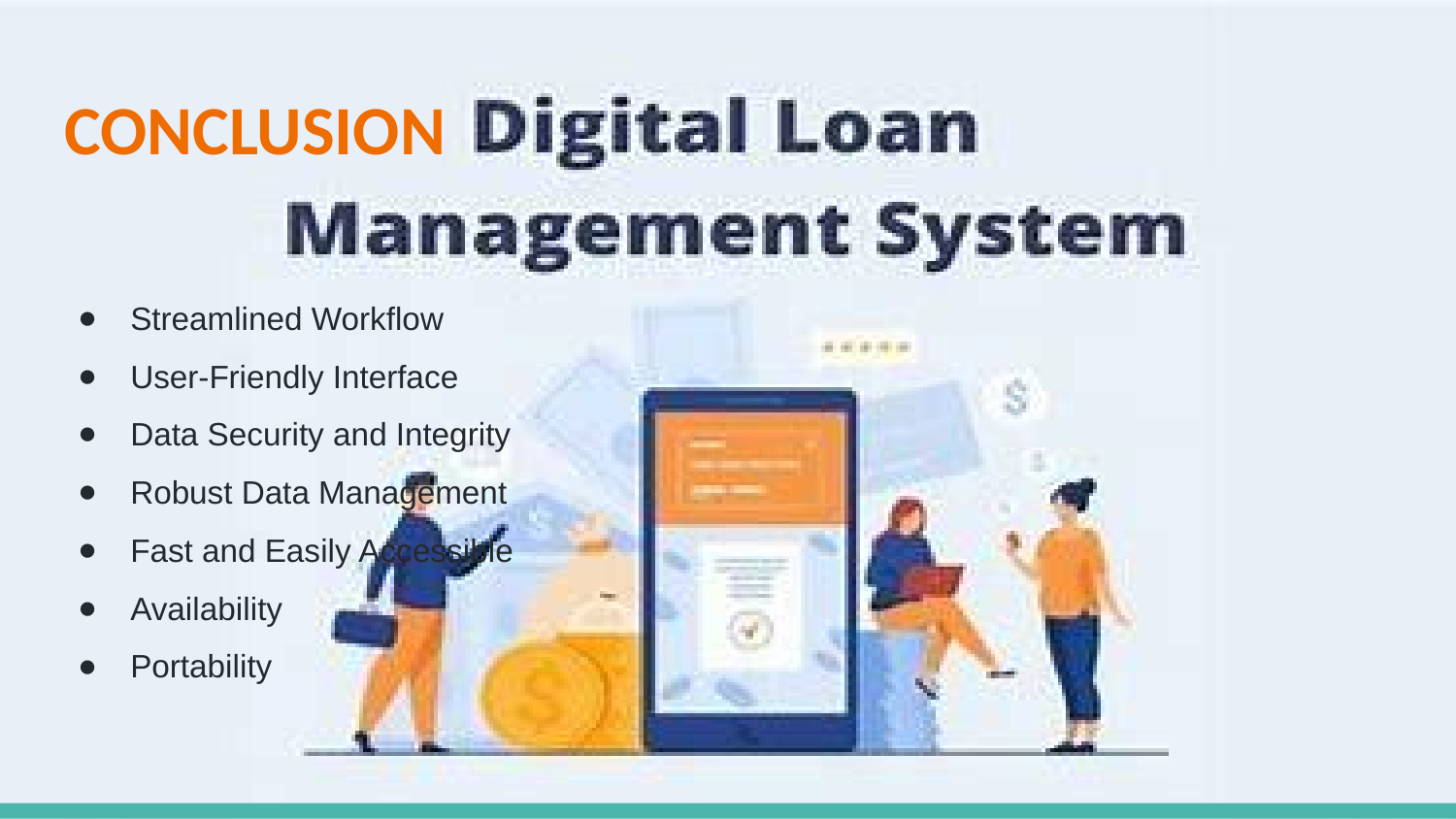

# CONCLUSION
Streamlined Workflow
User-Friendly Interface
Data Security and Integrity
Robust Data Management
Fast and Easily Accessible
Availability
Portability